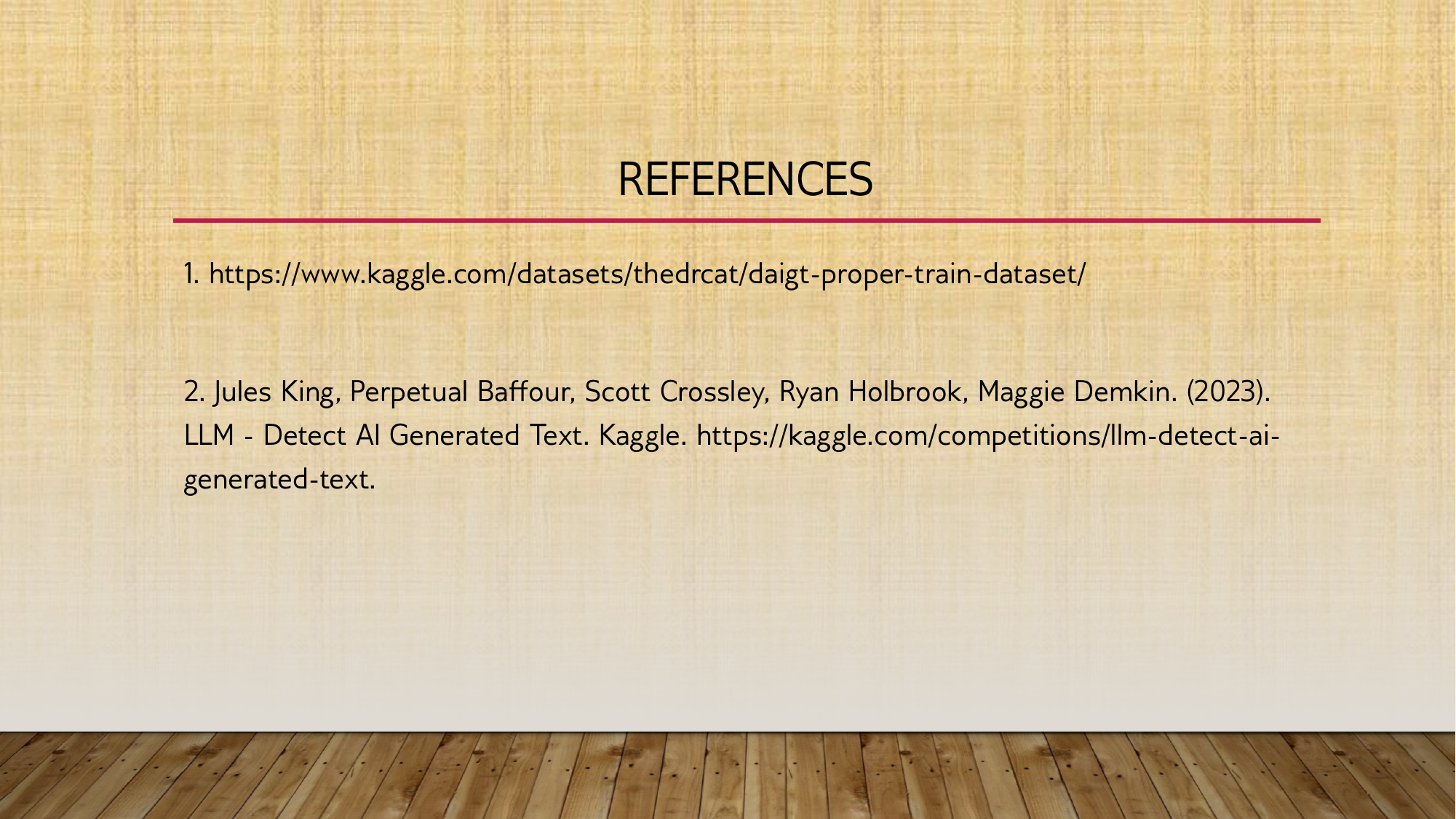

# REFERENCES
1. https://www.kaggle.com/datasets/thedrcat/daigt-proper-train-dataset/

2. Jules King, Perpetual Baffour, Scott Crossley, Ryan Holbrook, Maggie Demkin. (2023). LLM - Detect AI Generated Text. Kaggle. https://kaggle.com/competitions/llm-detect-ai-generated-text.